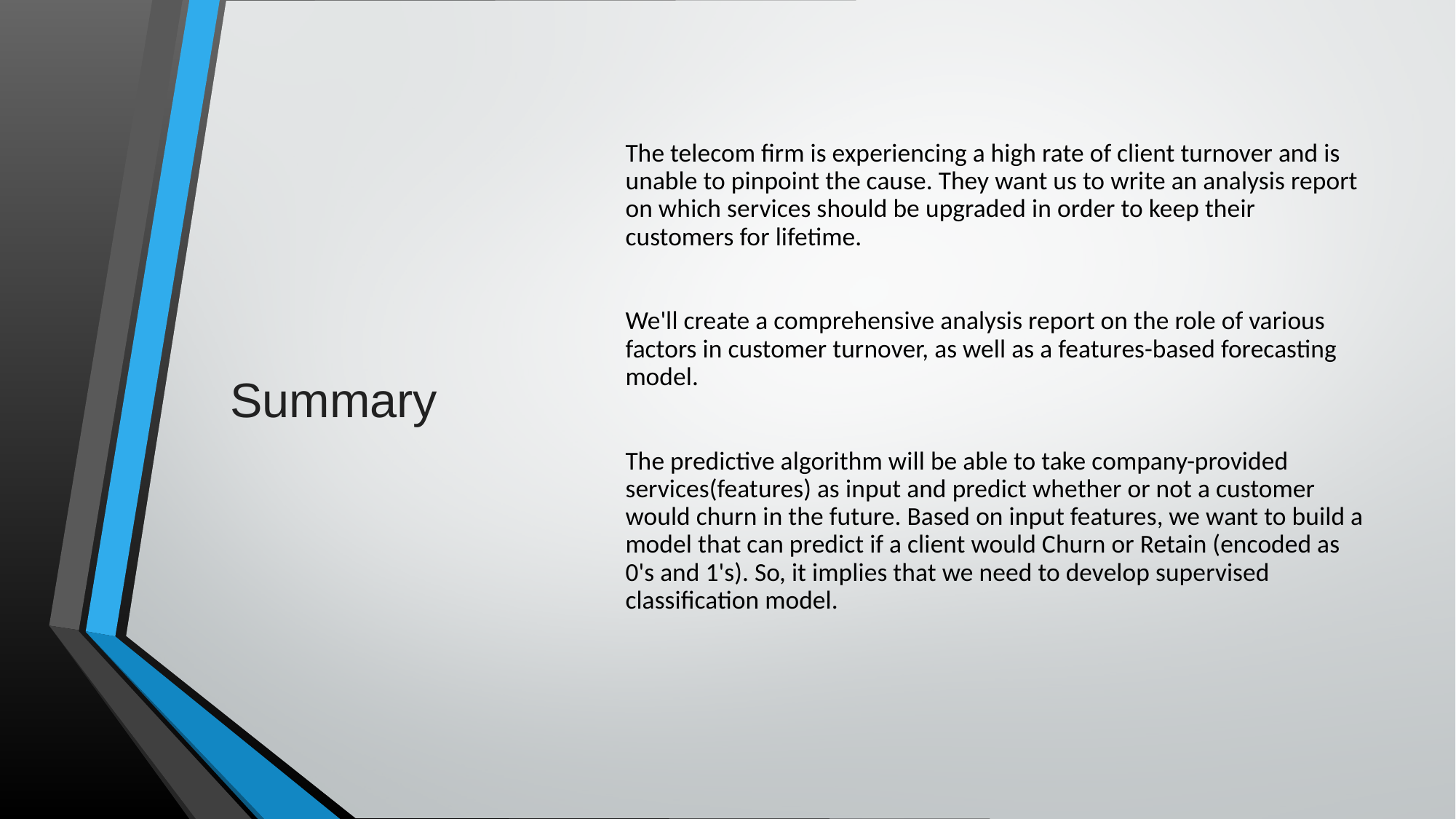

# Summary
The telecom firm is experiencing a high rate of client turnover and is unable to pinpoint the cause. They want us to write an analysis report on which services should be upgraded in order to keep their customers for lifetime.

We'll create a comprehensive analysis report on the role of various factors in customer turnover, as well as a features-based forecasting model.

The predictive algorithm will be able to take company-provided services(features) as input and predict whether or not a customer would churn in the future. Based on input features, we want to build a model that can predict if a client would Churn or Retain (encoded as 0's and 1's). So, it implies that we need to develop supervised classification model.